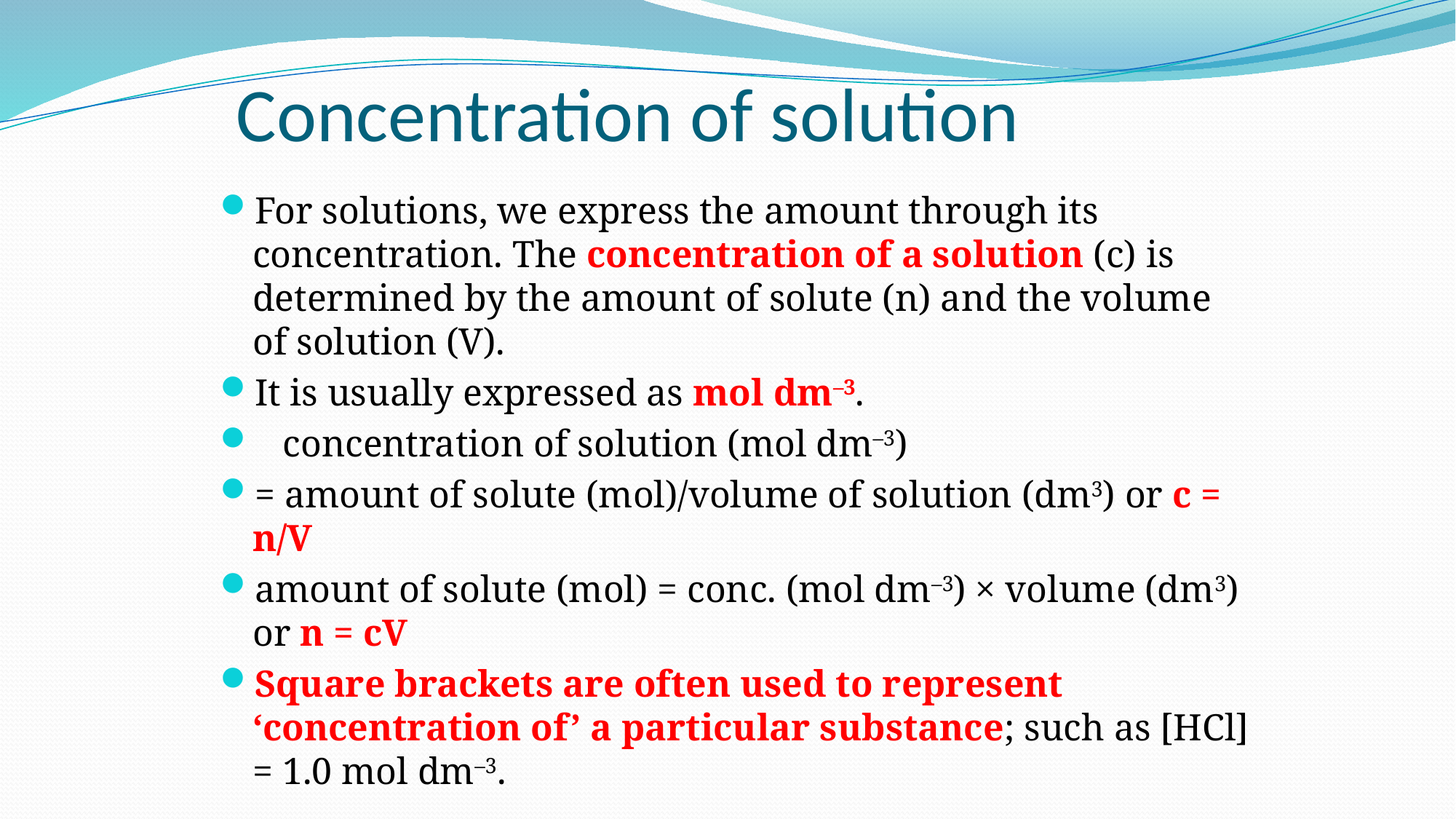

# Concentration of solution
For solutions, we express the amount through its concentration. The concentration of a solution (c) is determined by the amount of solute (n) and the volume of solution (V).
It is usually expressed as mol dm–3.
   concentration of solution (mol dm–3)
= amount of solute (mol)/volume of solution (dm3) or c = n/V
amount of solute (mol) = conc. (mol dm–3) × volume (dm3) or n = cV
Square brackets are often used to represent ‘concentration of’ a particular substance; such as [HCl] = 1.0 mol dm–3.